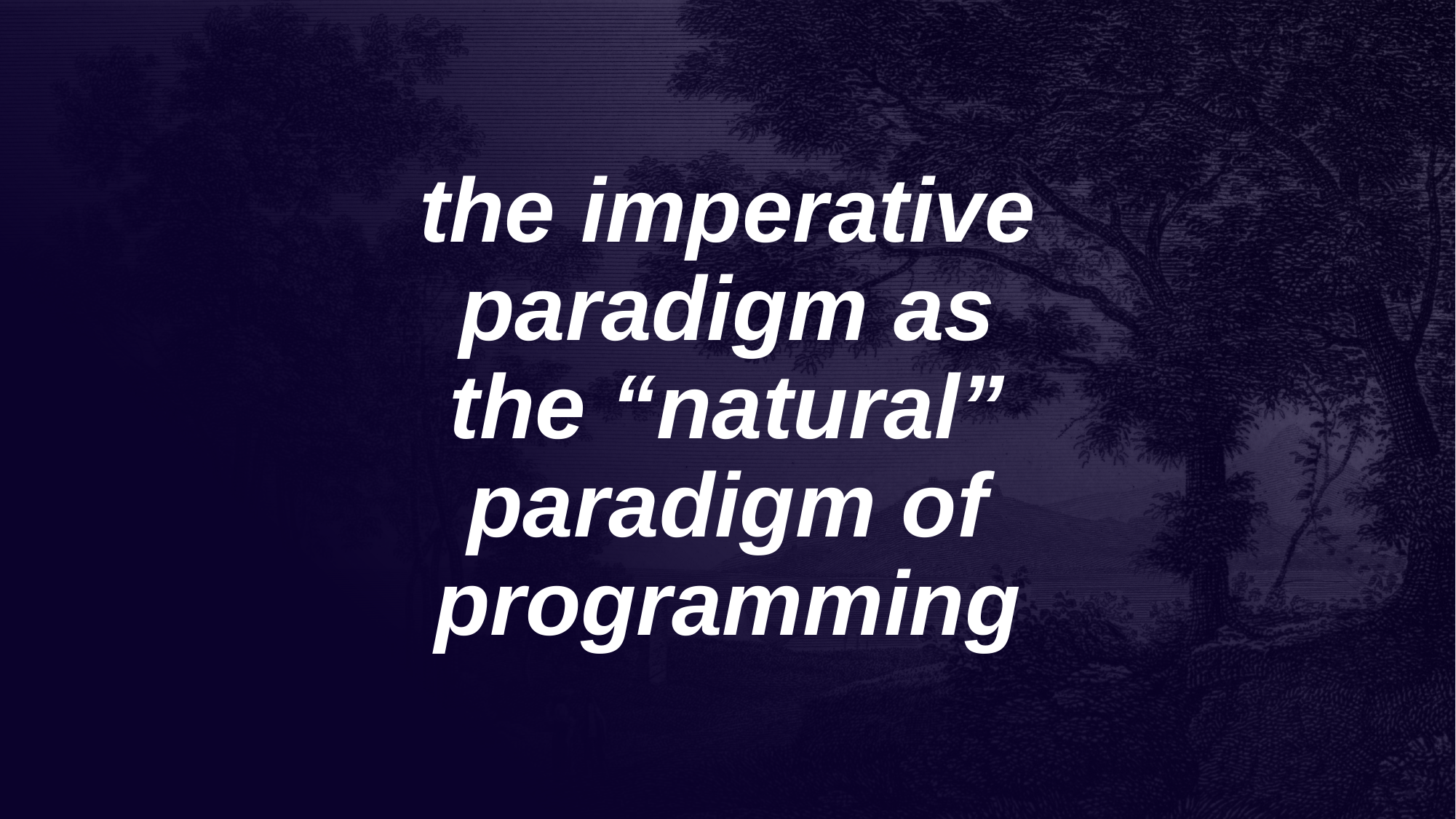

# the imperative paradigm as the “natural” paradigm of programming